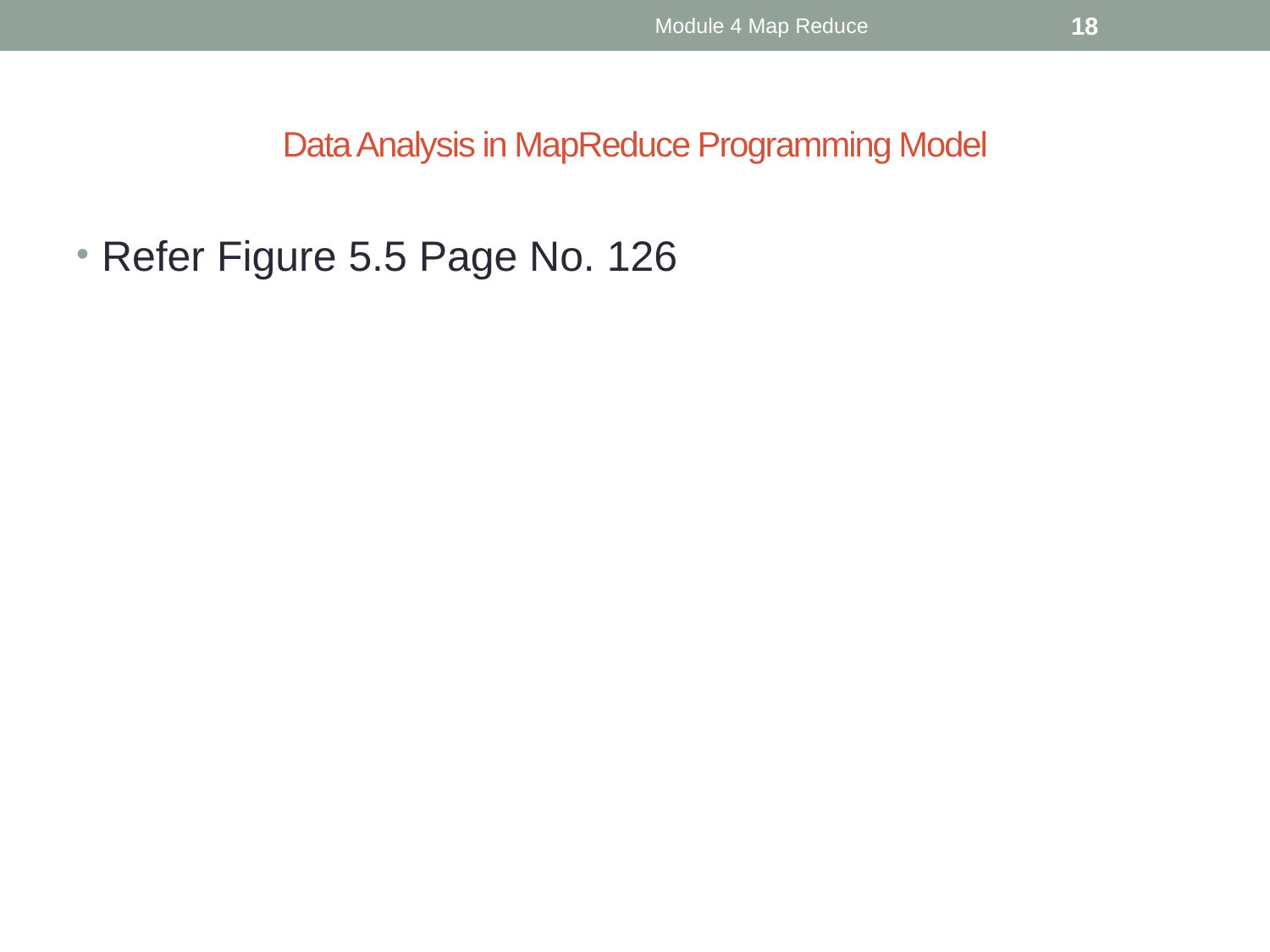

Module 4 Map Reduce
18
# Data Analysis in MapReduce Programming Model
Refer Figure 5.5 Page No. 126